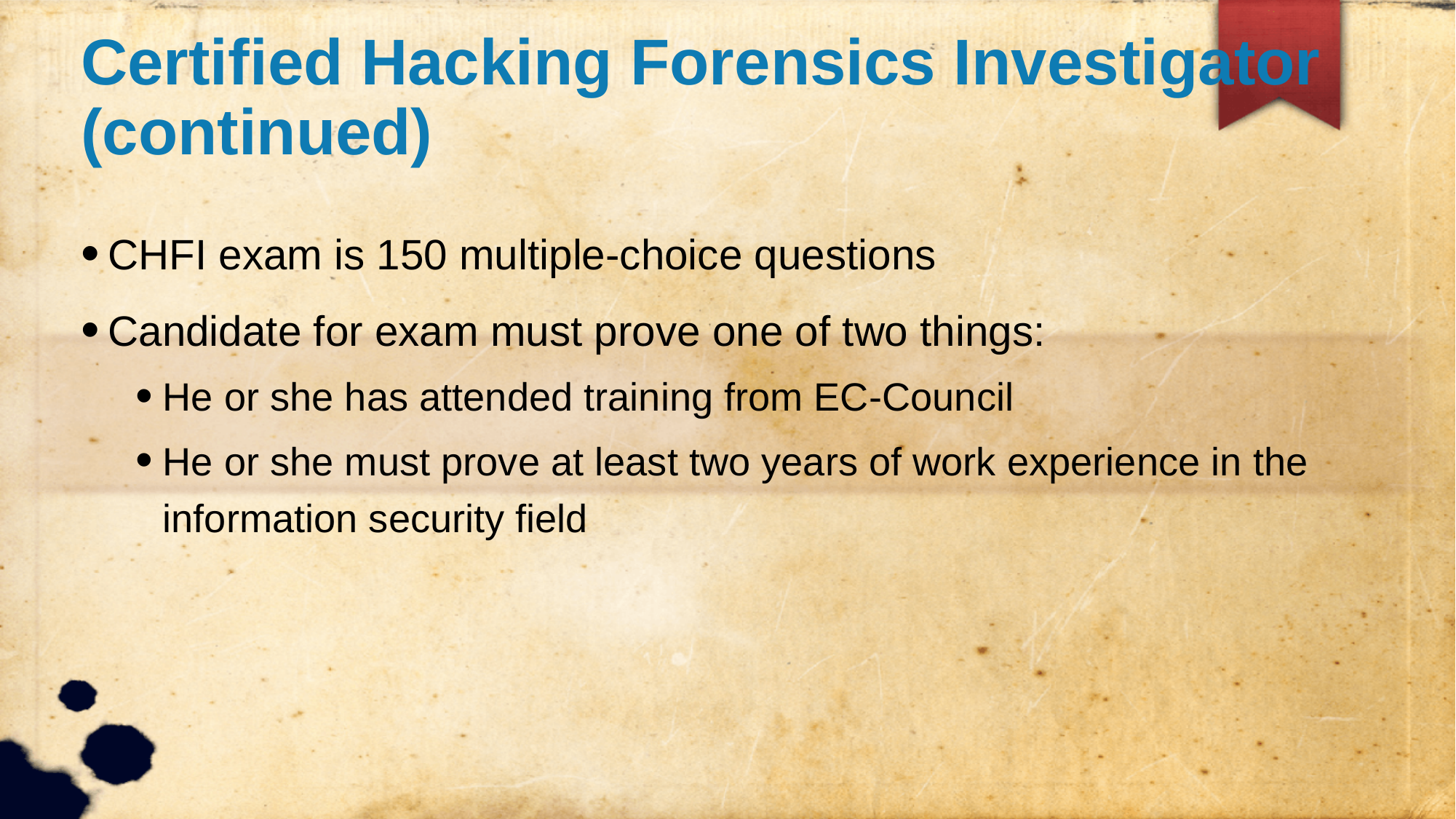

Certified Hacking Forensics Investigator (continued)
CHFI exam is 150 multiple-choice questions
Candidate for exam must prove one of two things:
He or she has attended training from EC-Council
He or she must prove at least two years of work experience in the information security field